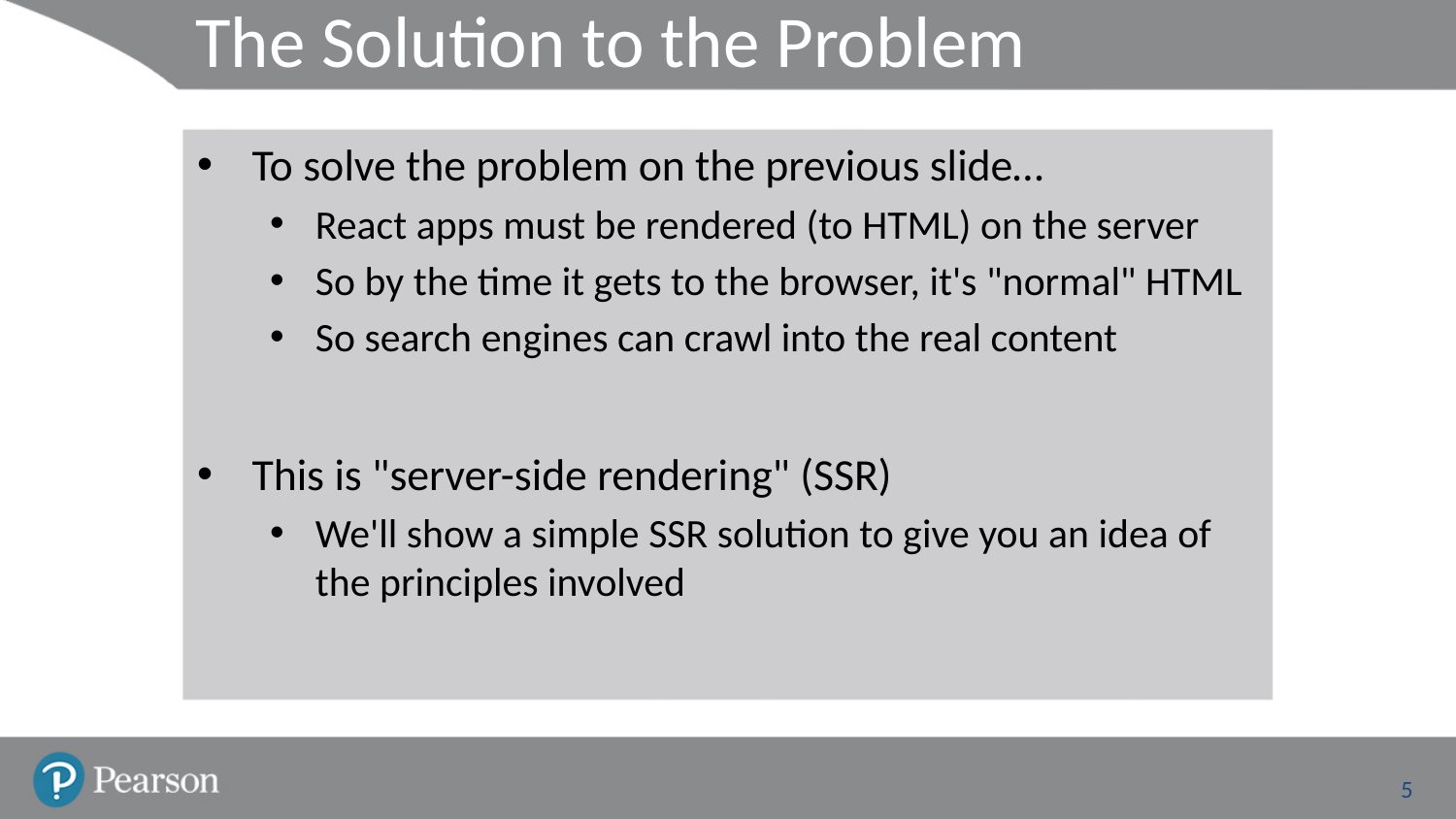

# The Solution to the Problem
To solve the problem on the previous slide…
React apps must be rendered (to HTML) on the server
So by the time it gets to the browser, it's "normal" HTML
So search engines can crawl into the real content

This is "server-side rendering" (SSR)
We'll show a simple SSR solution to give you an idea of the principles involved

5